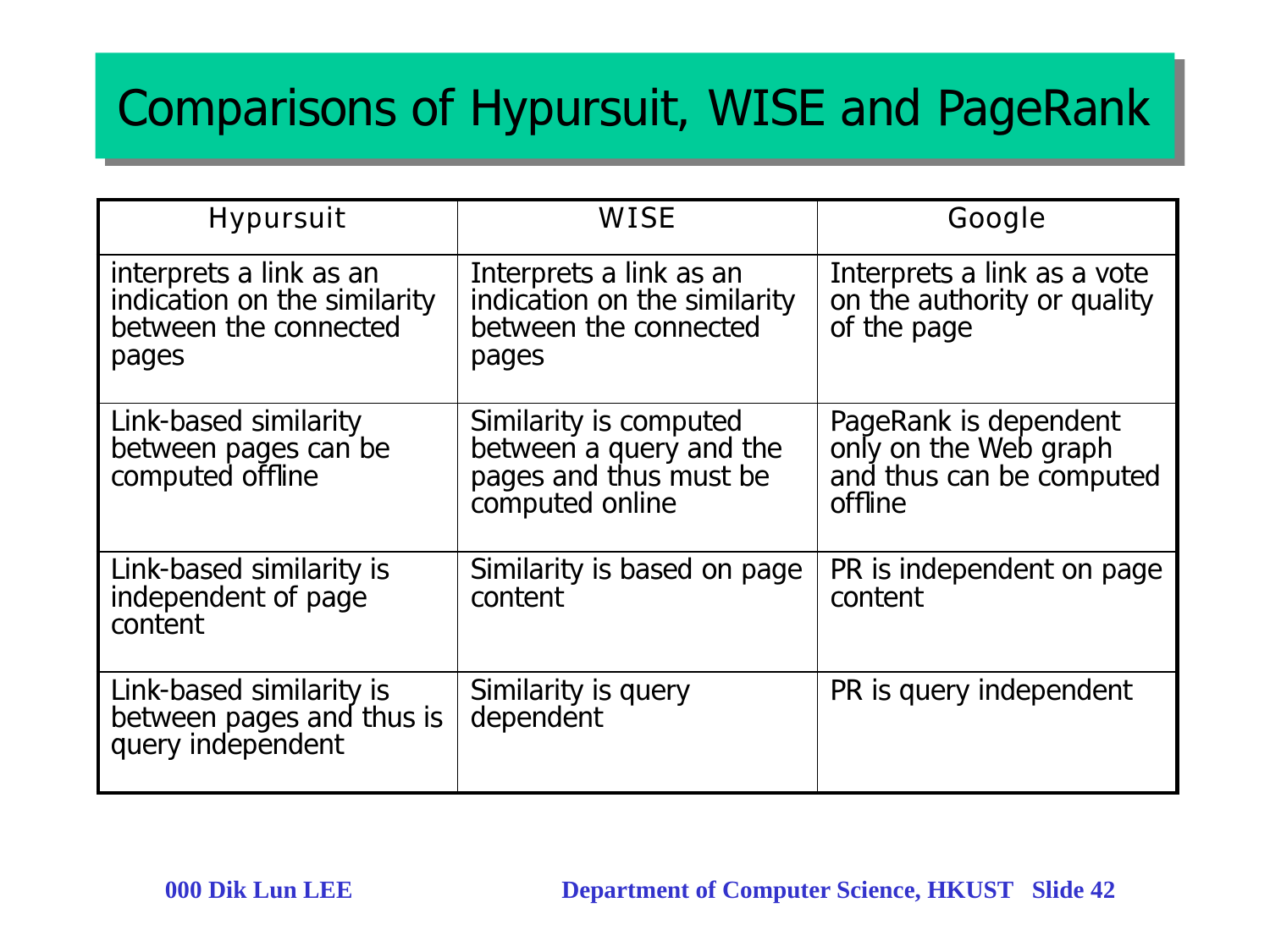

# Comparisons of Hypursuit, WISE and PageRank
| Hypursuit | WISE | Google |
| --- | --- | --- |
| interprets a link as an indication on the similarity between the connected pages | Interprets a link as an indication on the similarity between the connected pages | Interprets a link as a vote on the authority or quality of the page |
| Link-based similarity between pages can be computed offline | Similarity is computed between a query and the pages and thus must be computed online | PageRank is dependent only on the Web graph and thus can be computed offline |
| Link-based similarity is independent of page content | Similarity is based on page content | PR is independent on page content |
| Link-based similarity is between pages and thus is query independent | Similarity is query dependent | PR is query independent |
000 Dik Lun LEE                                  Department of Computer Science, HKUST   Slide 42